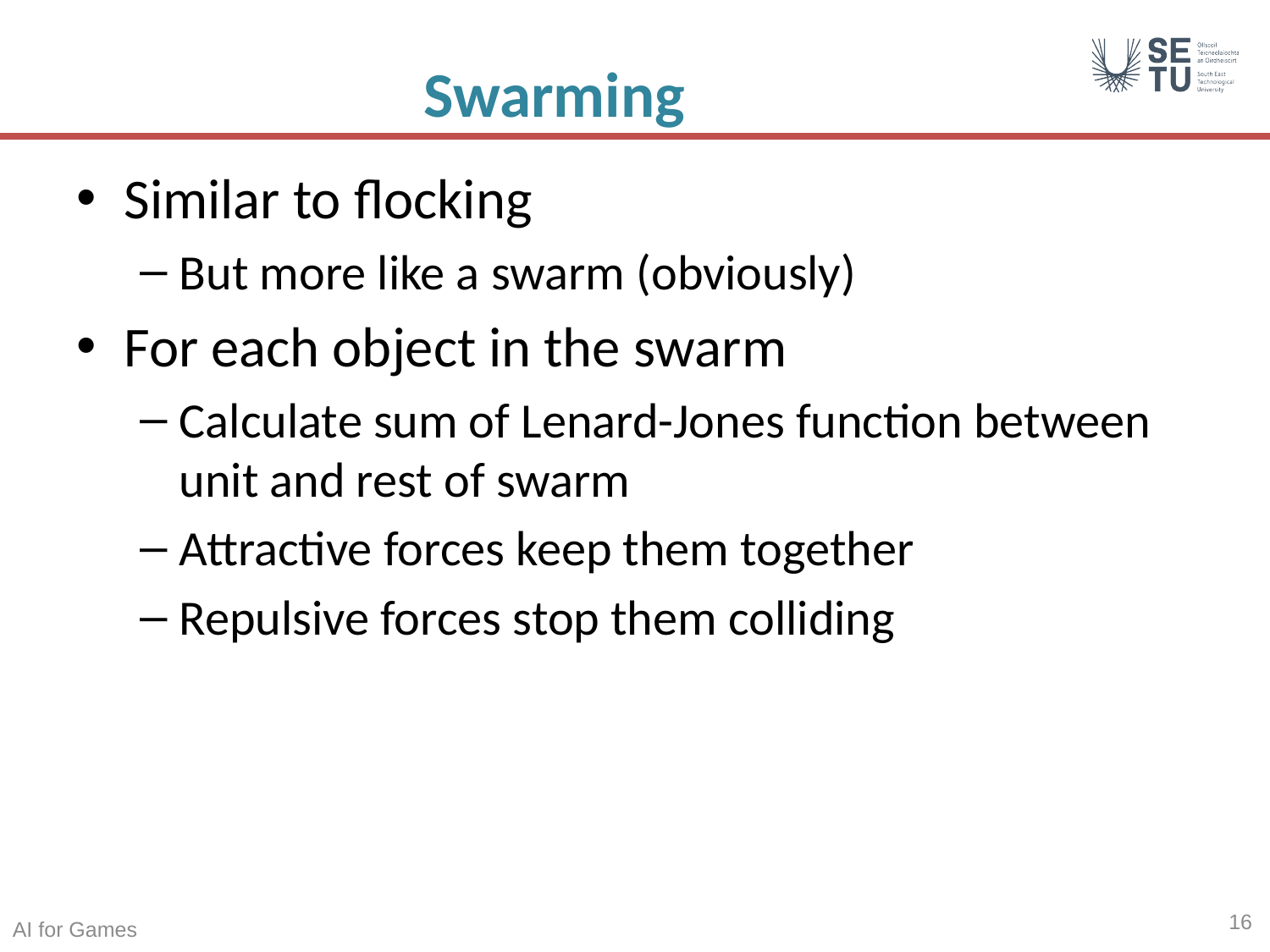

# Swarming
Similar to flocking
But more like a swarm (obviously)
For each object in the swarm
Calculate sum of Lenard-Jones function between unit and rest of swarm
Attractive forces keep them together
Repulsive forces stop them colliding
16